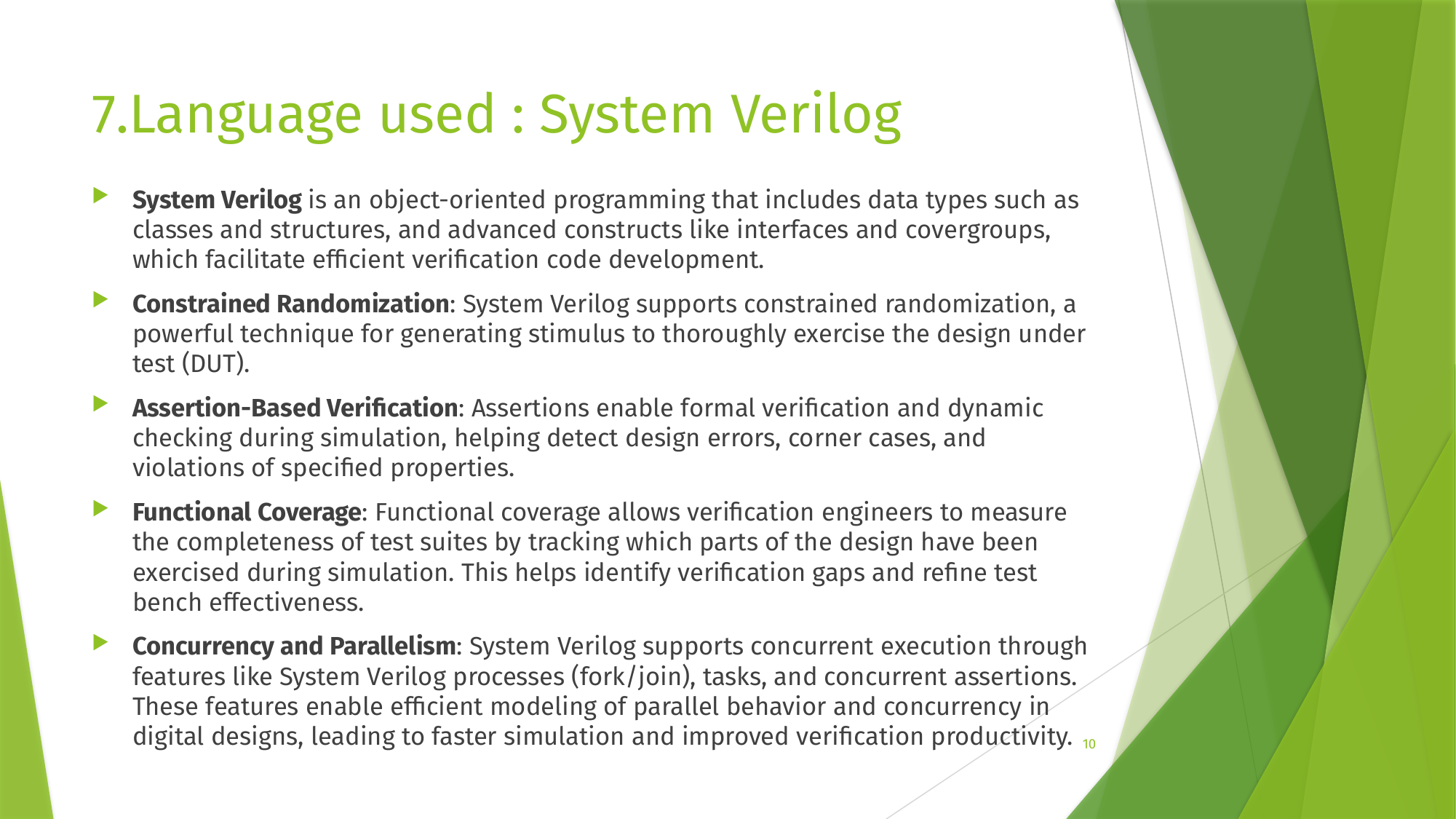

# 7.Language used : System Verilog
System Verilog is an object-oriented programming that includes data types such as classes and structures, and advanced constructs like interfaces and covergroups, which facilitate efficient verification code development.
Constrained Randomization: System Verilog supports constrained randomization, a powerful technique for generating stimulus to thoroughly exercise the design under test (DUT).
Assertion-Based Verification: Assertions enable formal verification and dynamic checking during simulation, helping detect design errors, corner cases, and violations of specified properties.
Functional Coverage: Functional coverage allows verification engineers to measure the completeness of test suites by tracking which parts of the design have been exercised during simulation. This helps identify verification gaps and refine test bench effectiveness.
Concurrency and Parallelism: System Verilog supports concurrent execution through features like System Verilog processes (fork/join), tasks, and concurrent assertions. These features enable efficient modeling of parallel behavior and concurrency in digital designs, leading to faster simulation and improved verification productivity.

10